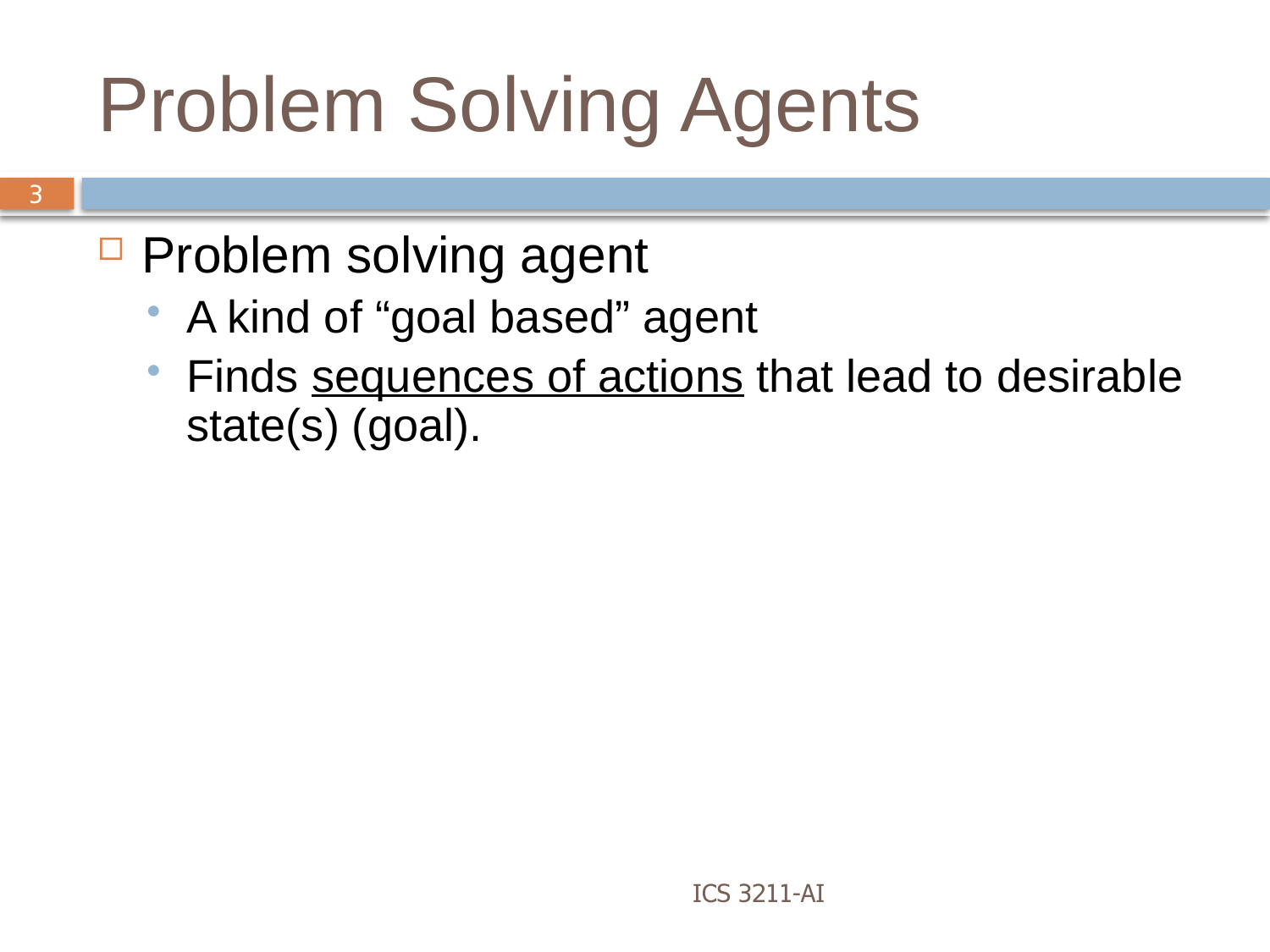

# Problem Solving Agents
3
Problem solving agent
A kind of “goal based” agent
Finds sequences of actions that lead to desirable state(s) (goal).

ICS 3211-AI